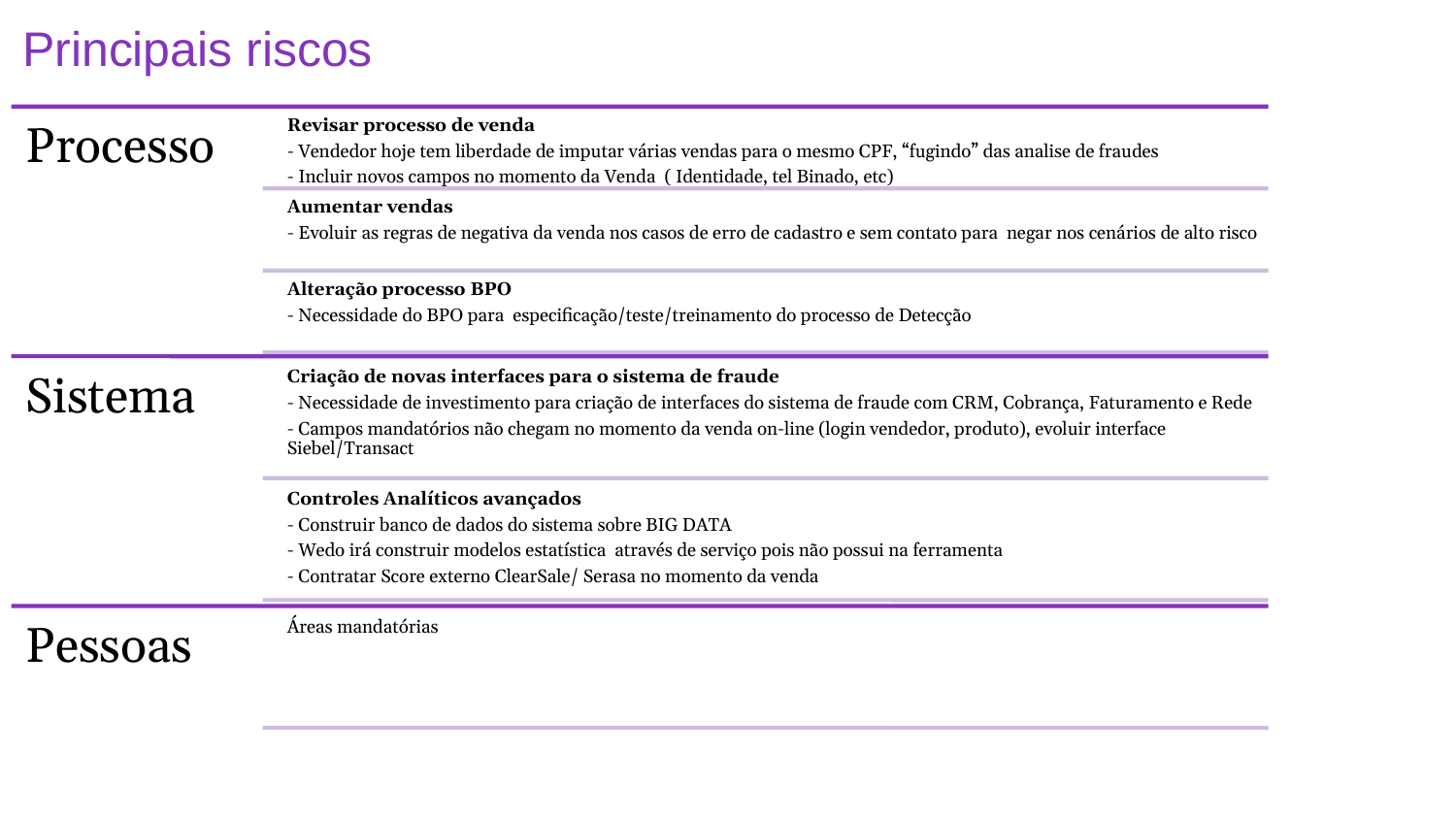

Principais riscos
Processo
Revisar processo de venda
- Vendedor hoje tem liberdade de imputar várias vendas para o mesmo CPF, “fugindo” das analise de fraudes
- Incluir novos campos no momento da Venda  ( Identidade, tel Binado, etc)
Aumentar vendas
- Evoluir as regras de negativa da venda nos casos de erro de cadastro e sem contato para  negar nos cenários de alto risco
Alteração processo BPO
- Necessidade do BPO para  especificação/teste/treinamento do processo de Detecção
Sistema
Criação de novas interfaces para o sistema de fraude
- Necessidade de investimento para criação de interfaces do sistema de fraude com CRM, Cobrança, Faturamento e Rede
- Campos mandatórios não chegam no momento da venda on-line (login vendedor, produto), evoluir interface Siebel/Transact
Controles Analíticos avançados
- Construir banco de dados do sistema sobre BIG DATA
- Wedo irá construir modelos estatística  através de serviço pois não possui na ferramenta
- Contratar Score externo ClearSale/ Serasa no momento da venda
Pessoas
Áreas mandatórias